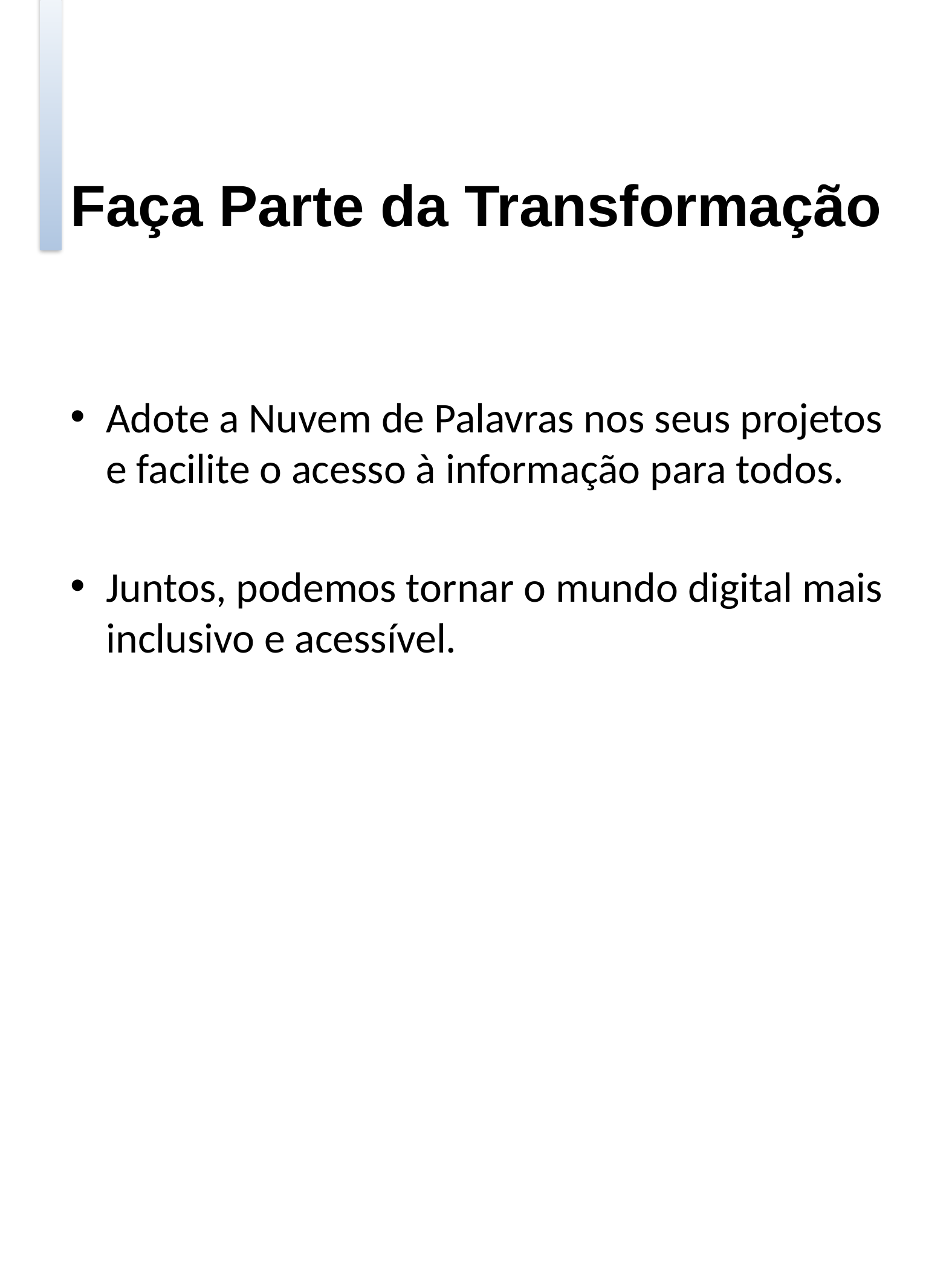

# Faça Parte da Transformação

Adote a Nuvem de Palavras nos seus projetos e facilite o acesso à informação para todos.

Juntos, podemos tornar o mundo digital mais inclusivo e acessível.